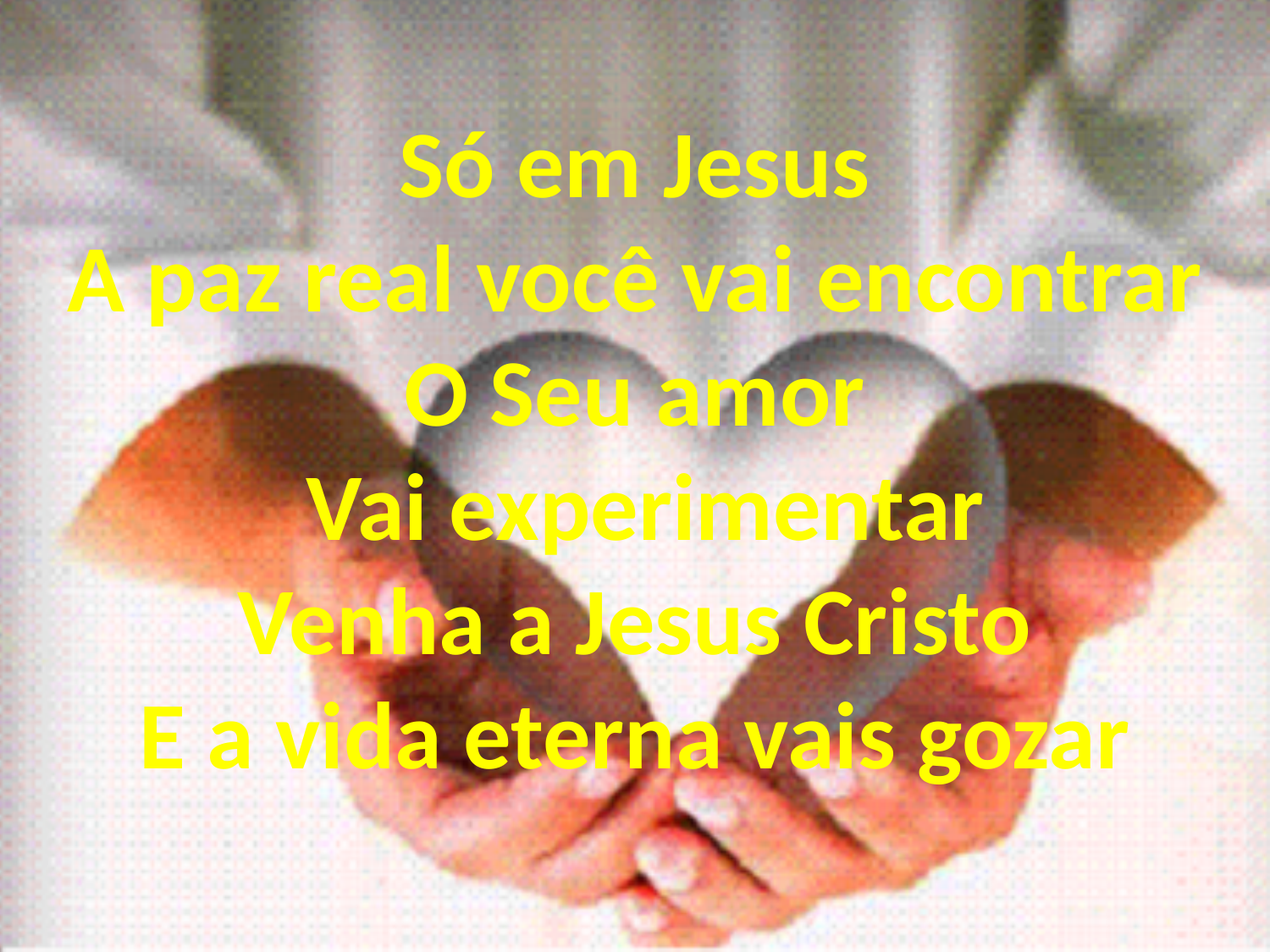

Só em Jesus
A paz real você vai encontrar
O Seu amor
 Vai experimentar
Venha a Jesus Cristo
E a vida eterna vais gozar